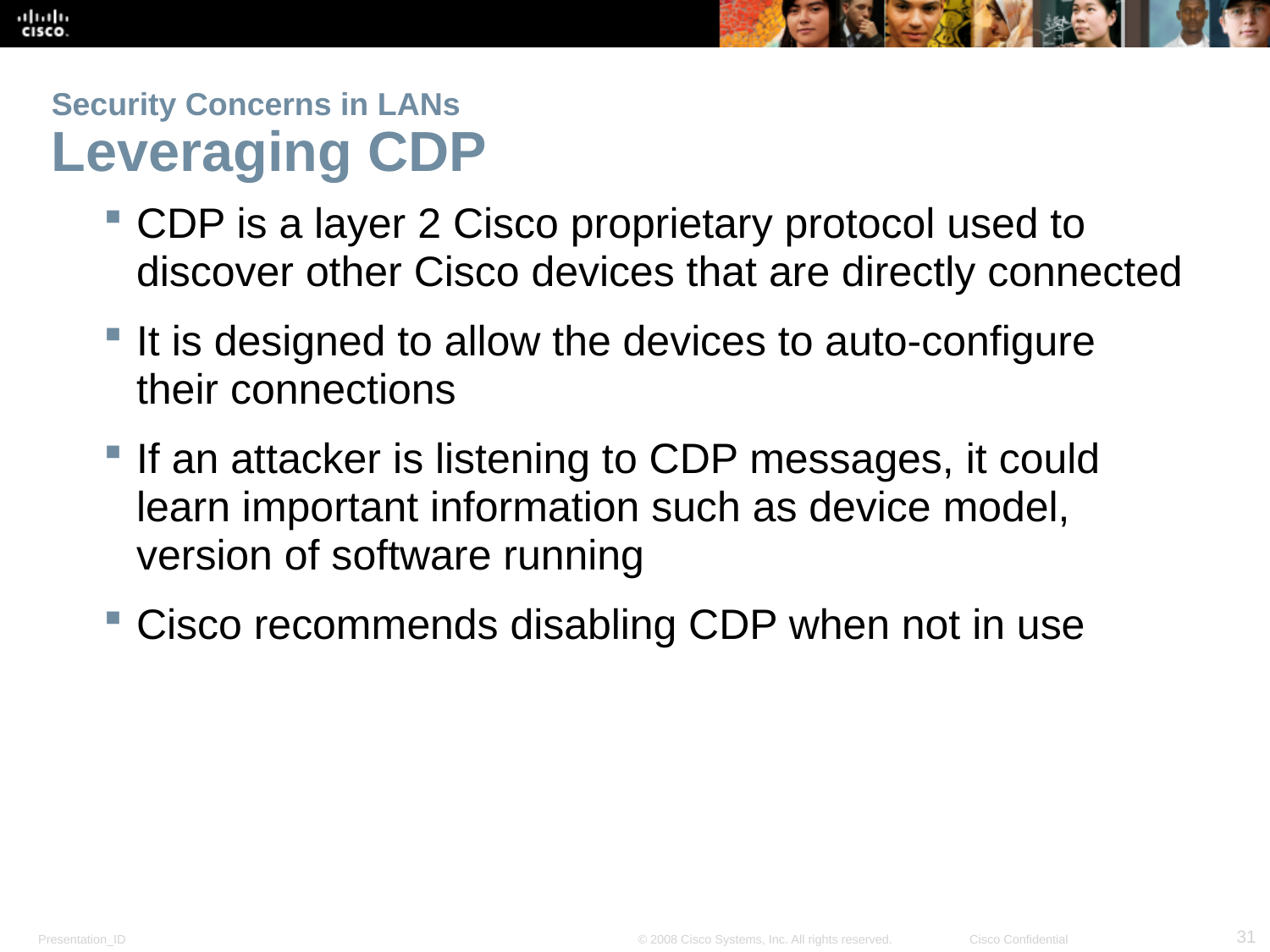

# Security Concerns in LANs Leveraging CDP
CDP is a layer 2 Cisco proprietary protocol used to discover other Cisco devices that are directly connected
It is designed to allow the devices to auto-configure their connections
If an attacker is listening to CDP messages, it could learn important information such as device model, version of software running
Cisco recommends disabling CDP when not in use